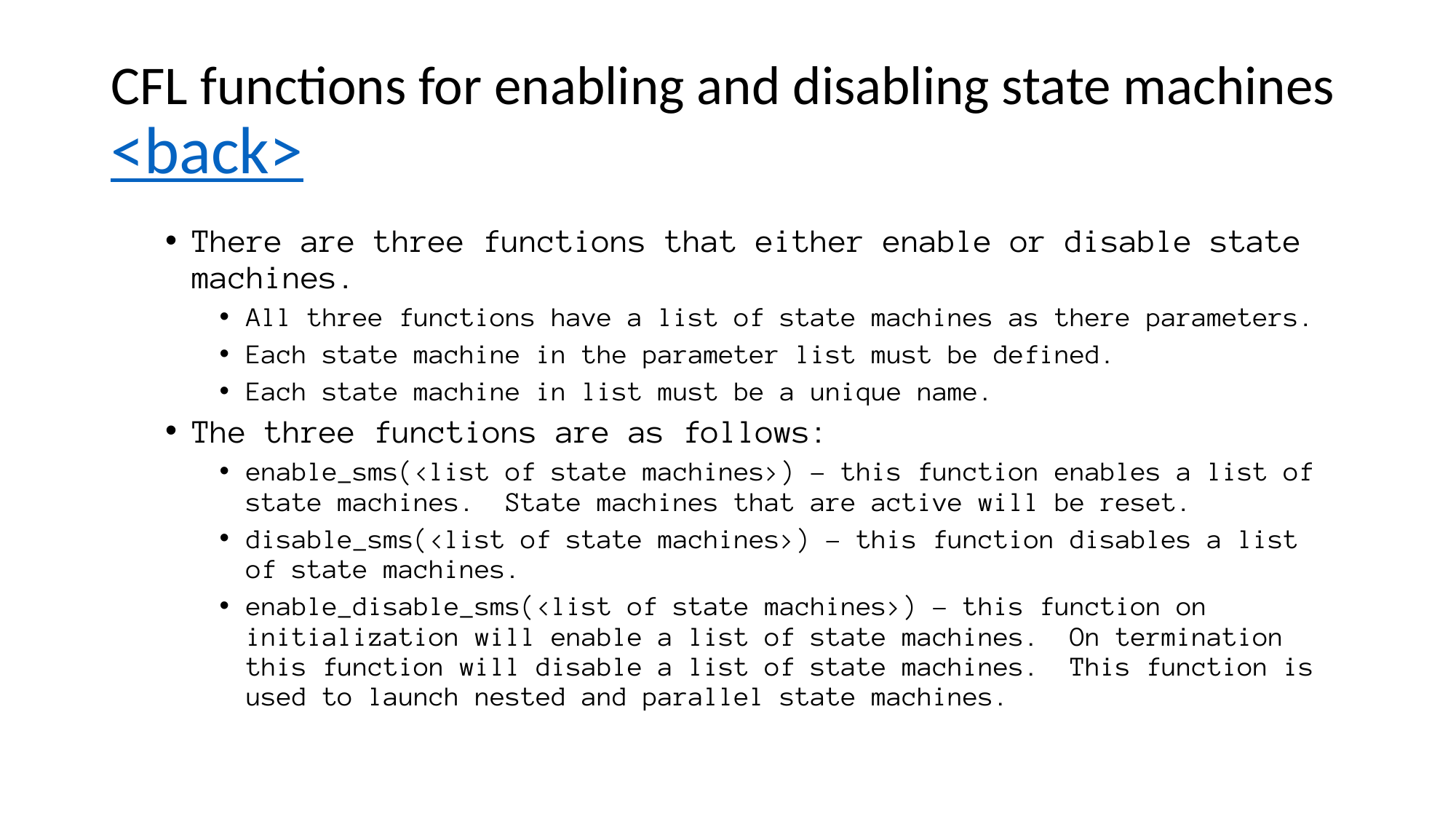

# CFL functions for enabling and disabling state machines <back>
There are three functions that either enable or disable state machines.
All three functions have a list of state machines as there parameters.
Each state machine in the parameter list must be defined.
Each state machine in list must be a unique name.
The three functions are as follows:
enable_sms(<list of state machines>) – this function enables a list of state machines.  State machines that are active will be reset.
disable_sms(<list of state machines>) – this function disables a list of state machines.
enable_disable_sms(<list of state machines>) – this function on initialization will enable a list of state machines.  On termination this function will disable a list of state machines.  This function is used to launch nested and parallel state machines.